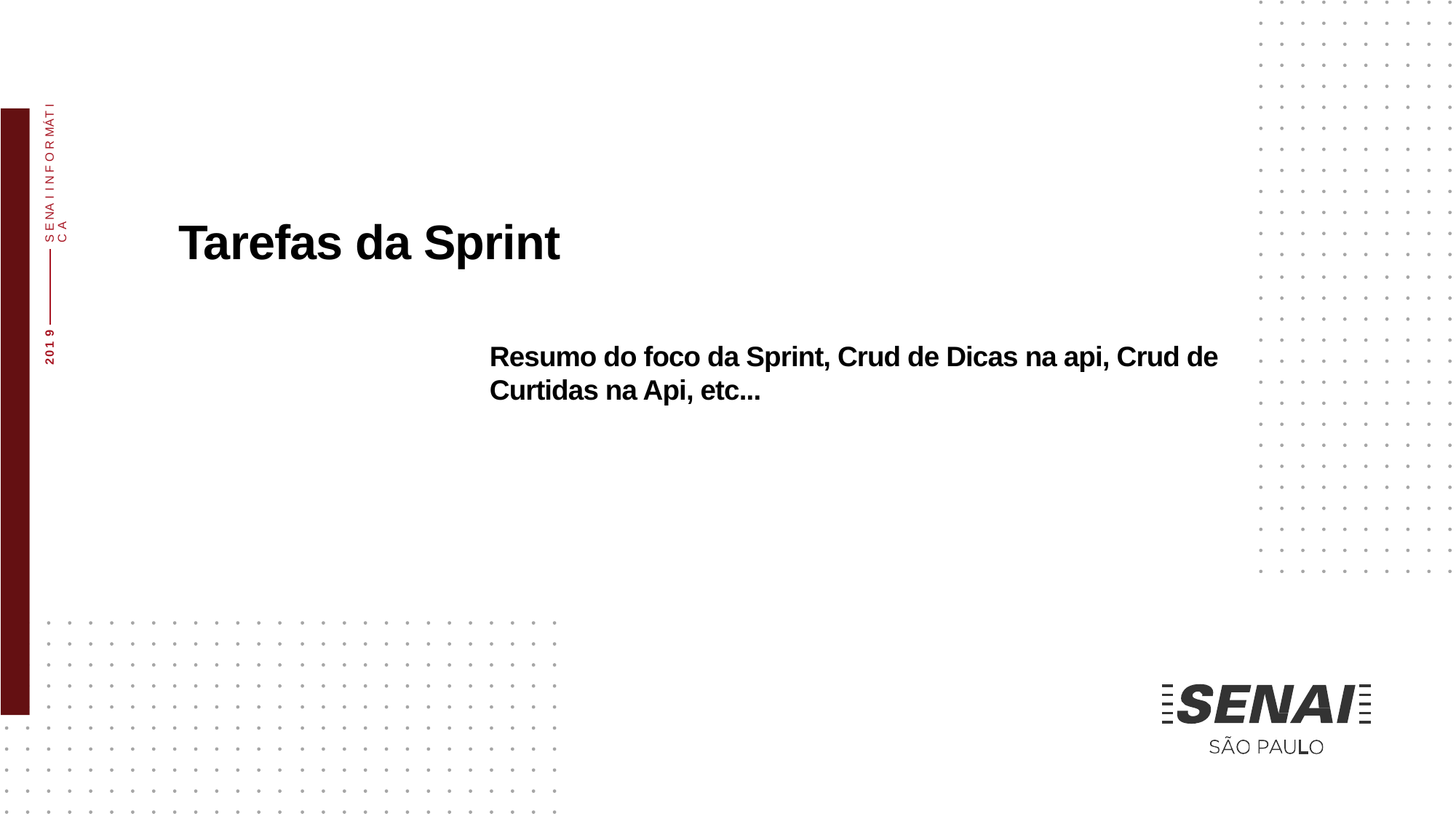

S E NA I I N F O R MÁT I C A

# Tarefas da Sprint

201 9
Resumo do foco da Sprint, Crud de Dicas na api, Crud de Curtidas na Api, etc...